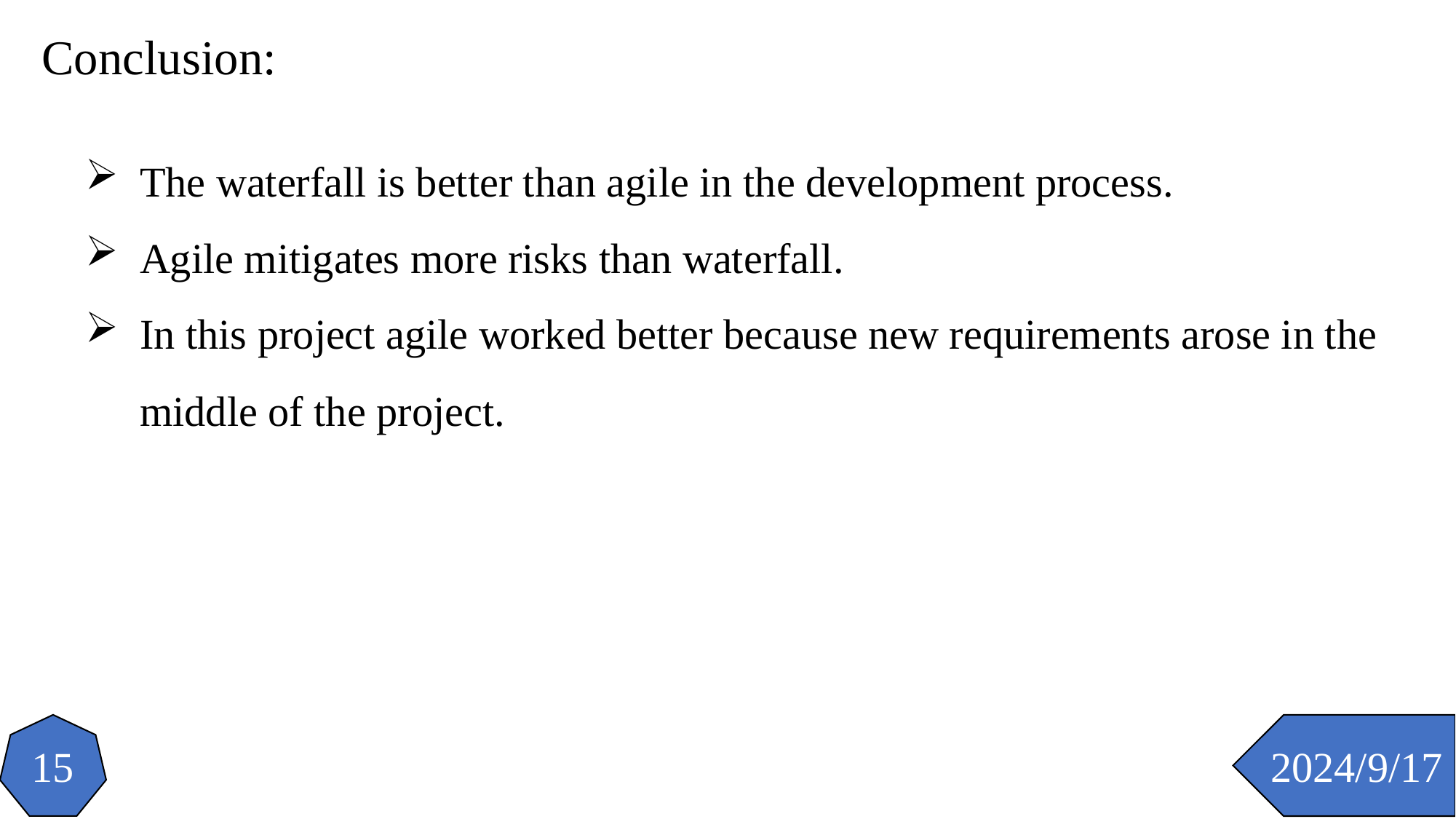

Conclusion:

The waterfall is better than agile in the development process.
Agile mitigates more risks than waterfall.
In this project agile worked better because new requirements arose in the middle of the project.

15
2024/9/17